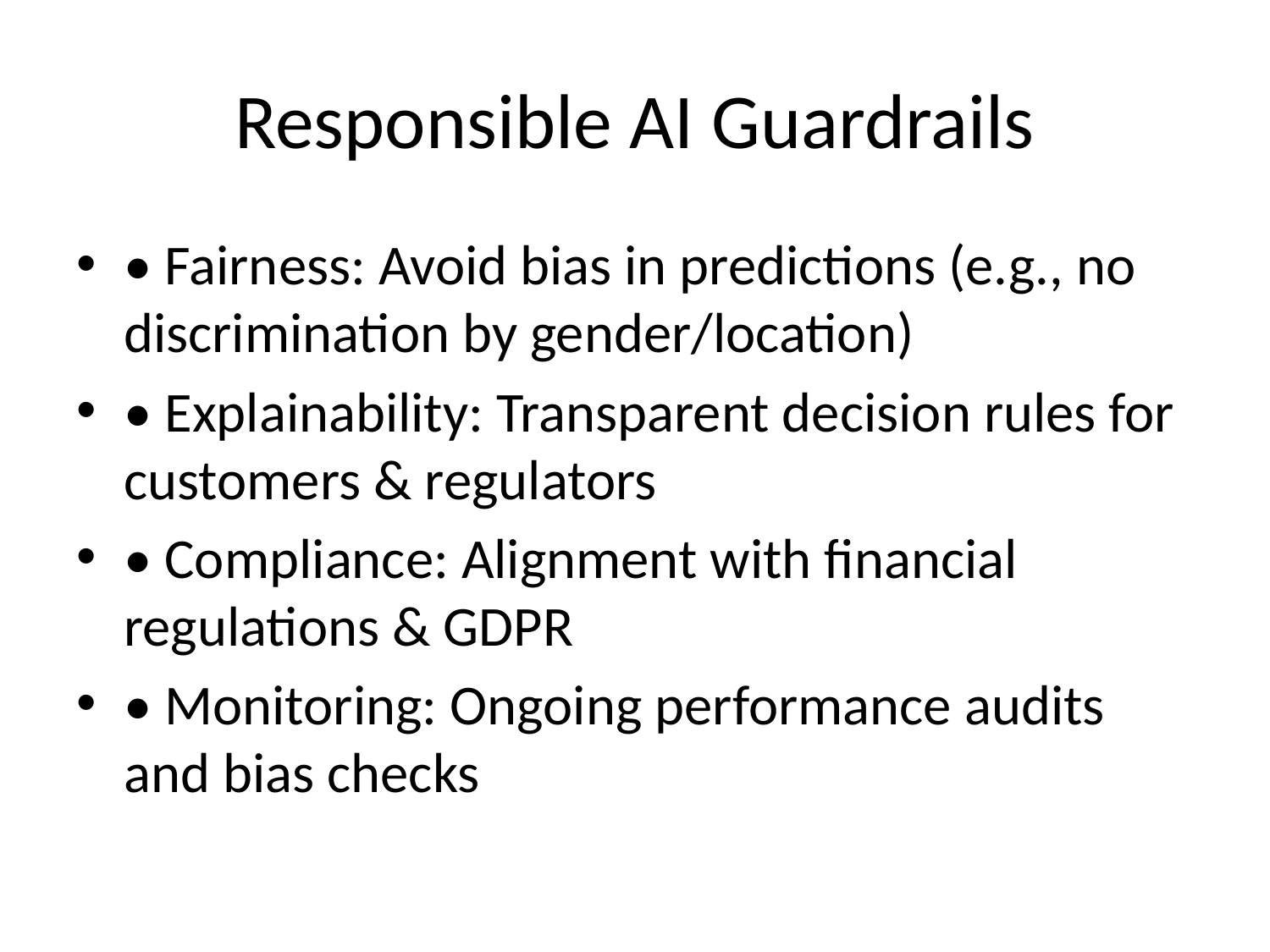

# Responsible AI Guardrails
• Fairness: Avoid bias in predictions (e.g., no discrimination by gender/location)
• Explainability: Transparent decision rules for customers & regulators
• Compliance: Alignment with financial regulations & GDPR
• Monitoring: Ongoing performance audits and bias checks